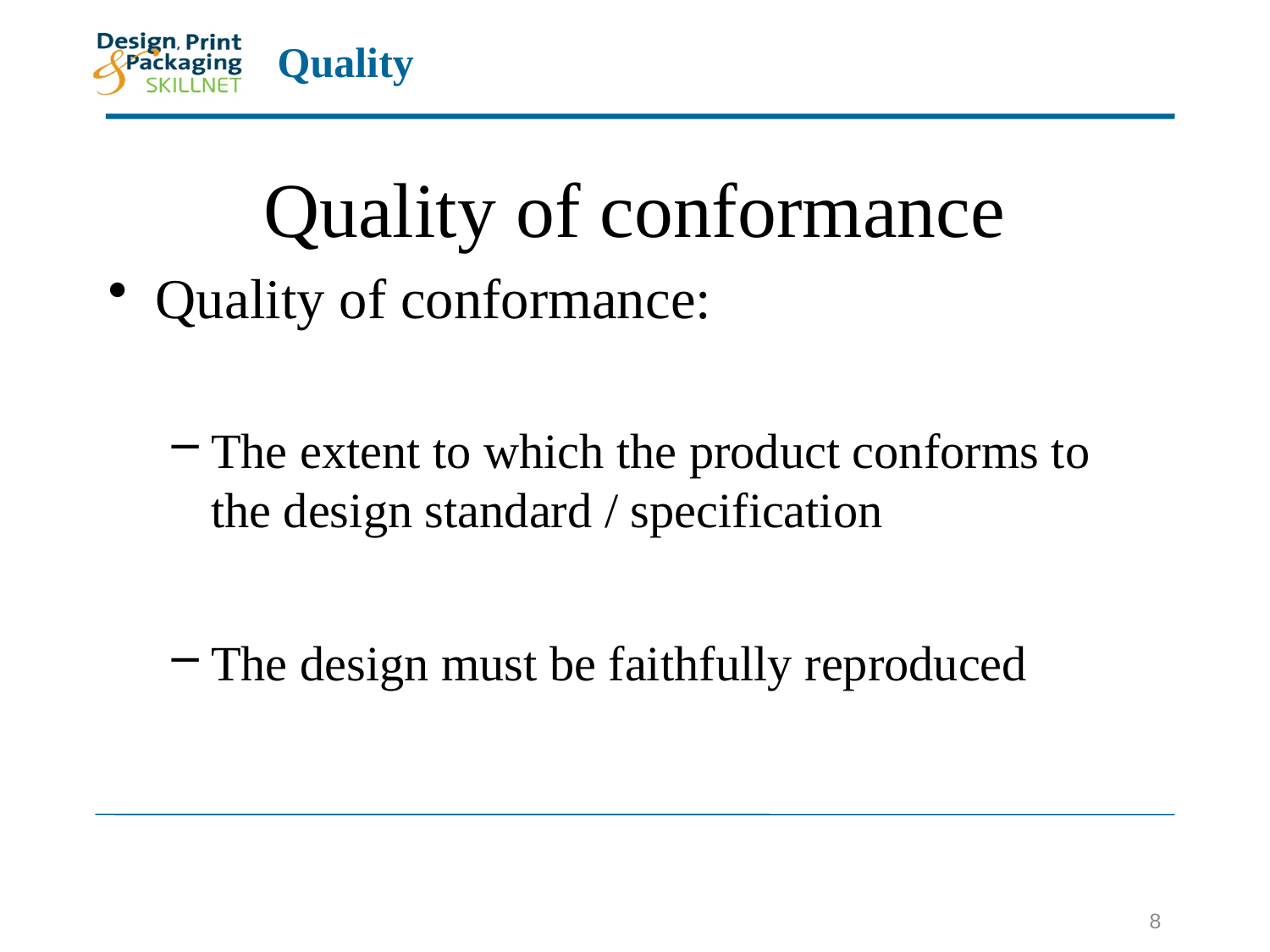

# Quality of conformance
Quality of conformance:

The extent to which the product conforms to the design standard / specification

The design must be faithfully reproduced

8